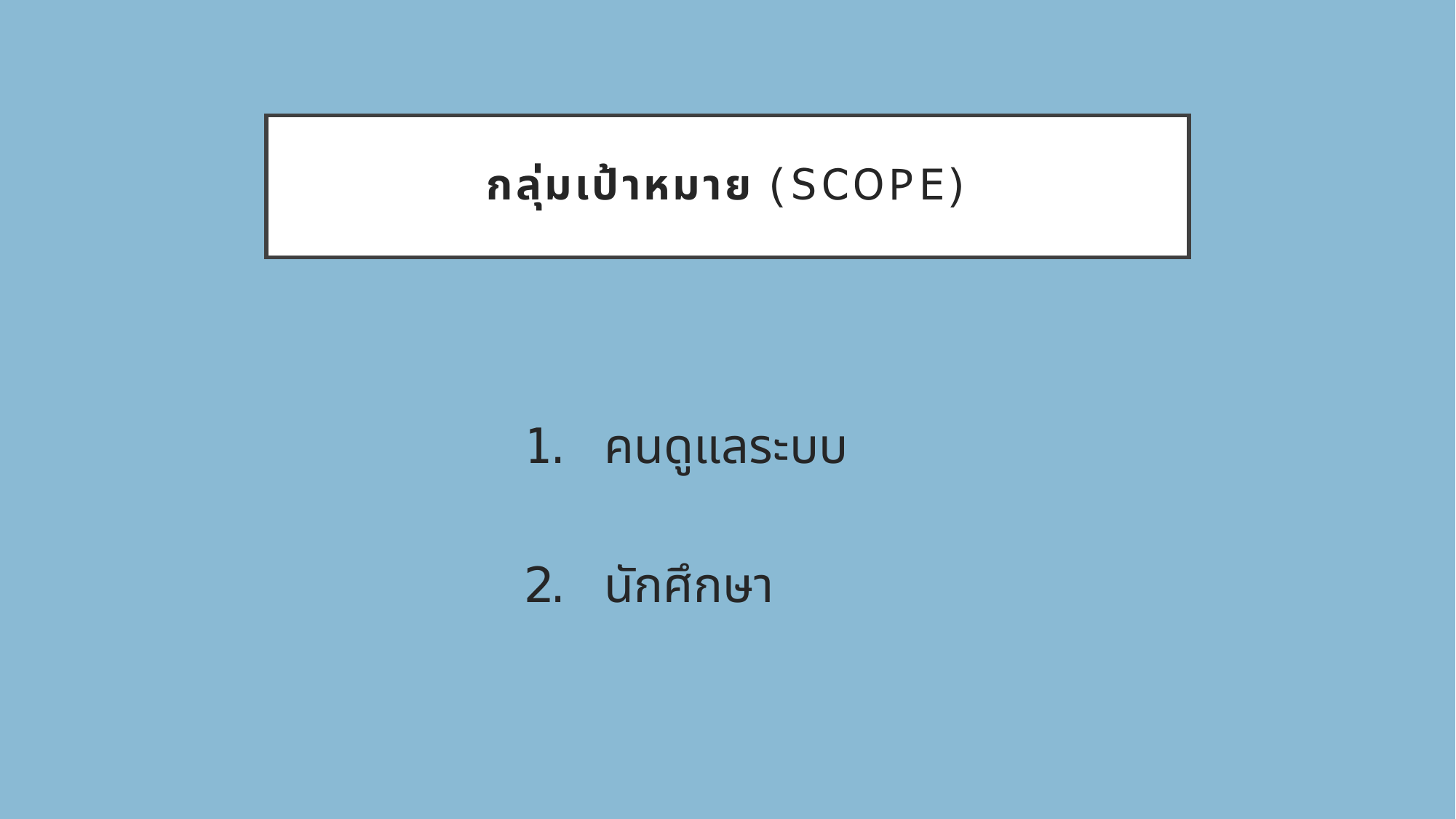

# กลุ่มเป้าหมาย (scope)
1.	คนดูแลระบบ

2. 	นักศึกษา